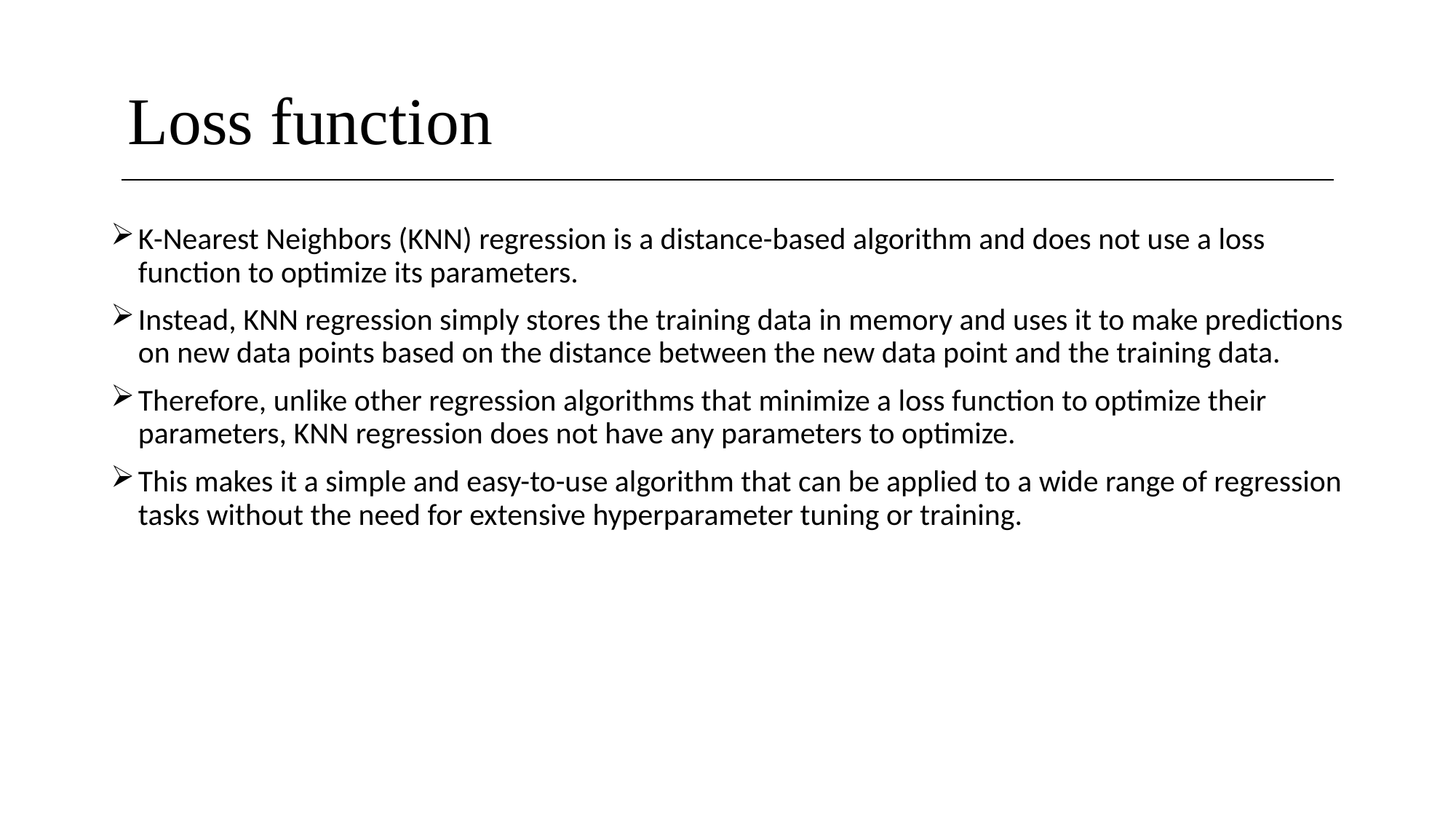

# Loss function
K-Nearest Neighbors (KNN) regression is a distance-based algorithm and does not use a loss function to optimize its parameters.
Instead, KNN regression simply stores the training data in memory and uses it to make predictions on new data points based on the distance between the new data point and the training data.
Therefore, unlike other regression algorithms that minimize a loss function to optimize their parameters, KNN regression does not have any parameters to optimize.
This makes it a simple and easy-to-use algorithm that can be applied to a wide range of regression tasks without the need for extensive hyperparameter tuning or training.